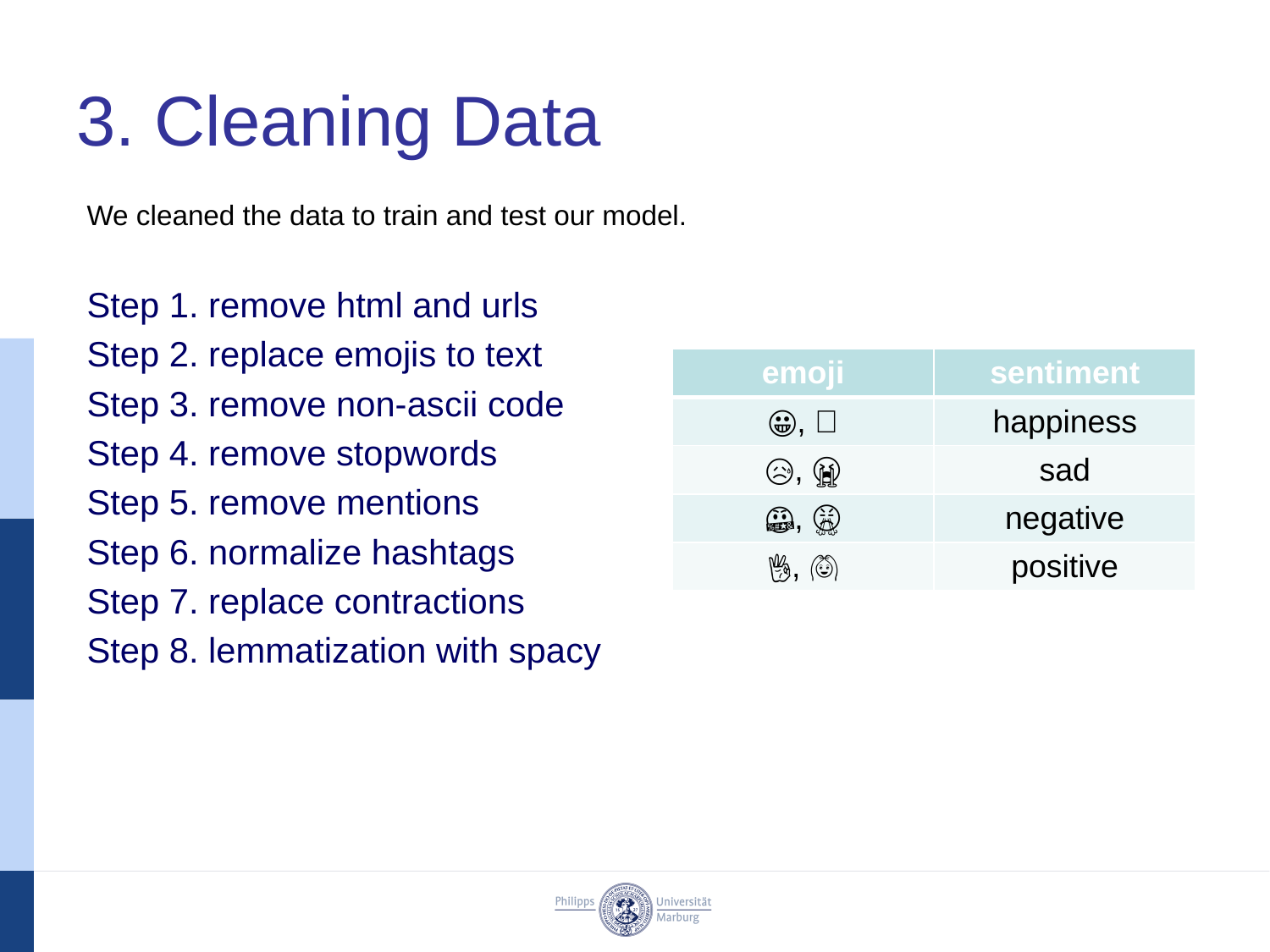

# 3. Cleaning Data
We cleaned the data to train and test our model.
Step 1. remove html and urls
Step 2. replace emojis to text
Step 3. remove non-ascii code
Step 4. remove stopwords
Step 5. remove mentions
Step 6. normalize hashtags
Step 7. replace contractions
Step 8. lemmatization with spacy
| emoji | sentiment |
| --- | --- |
| 😀, 🥰 | happiness |
| 😥, 😭 | sad |
| 🤬, 😤 | negative |
| 👌, 🙆 | positive |